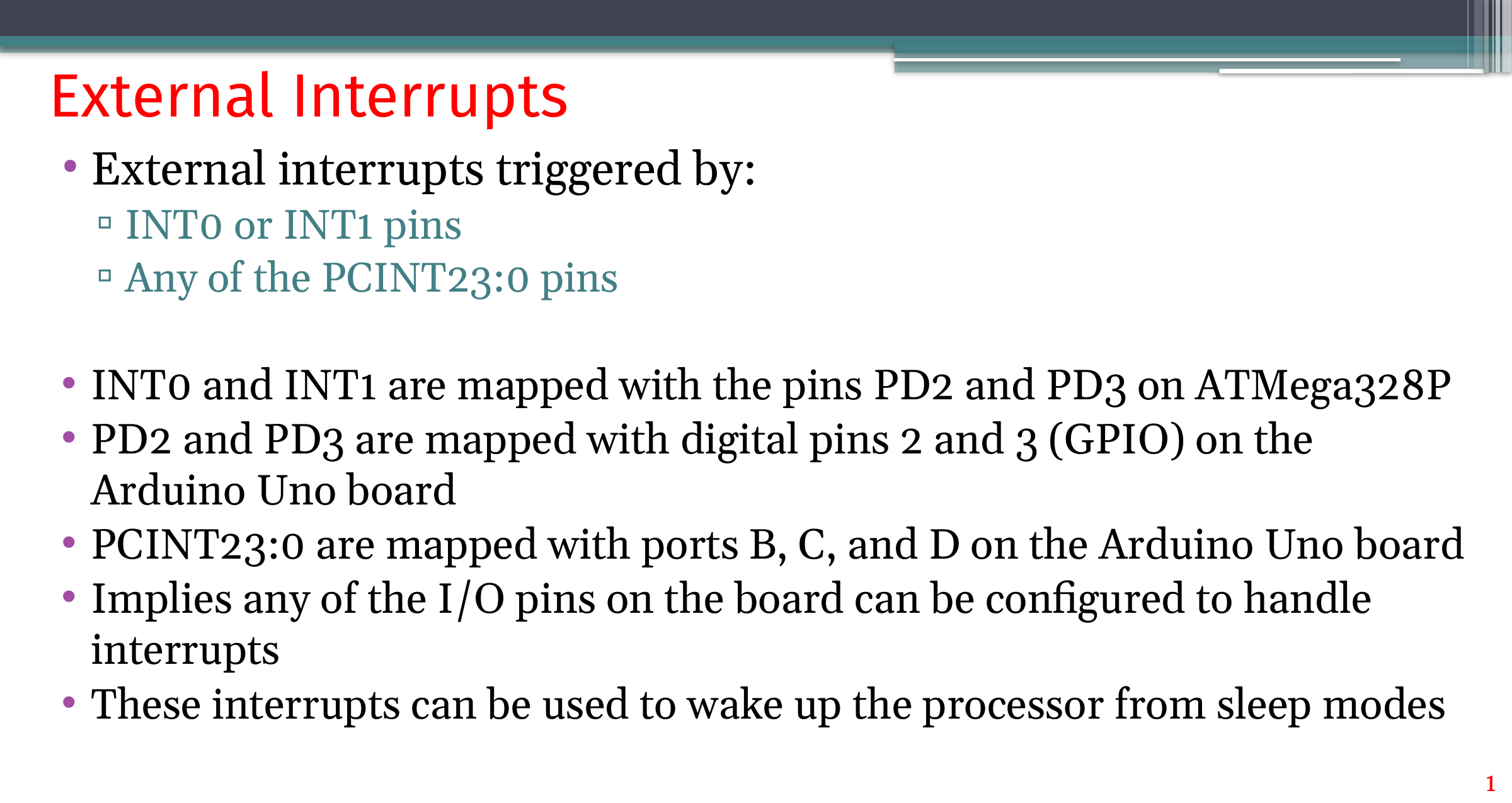

External Interrupts
External interrupts triggered by:
INT0 or INT1 pins
Any of the PCINT23:0 pins

INT0 and INT1 are mapped with the pins PD2 and PD3 on ATMega328P
PD2 and PD3 are mapped with digital pins 2 and 3 (GPIO) on the Arduino Uno board
PCINT23:0 are mapped with ports B, C, and D on the Arduino Uno board
Implies any of the I/O pins on the board can be configured to handle interrupts
These interrupts can be used to wake up the processor from sleep modes
1